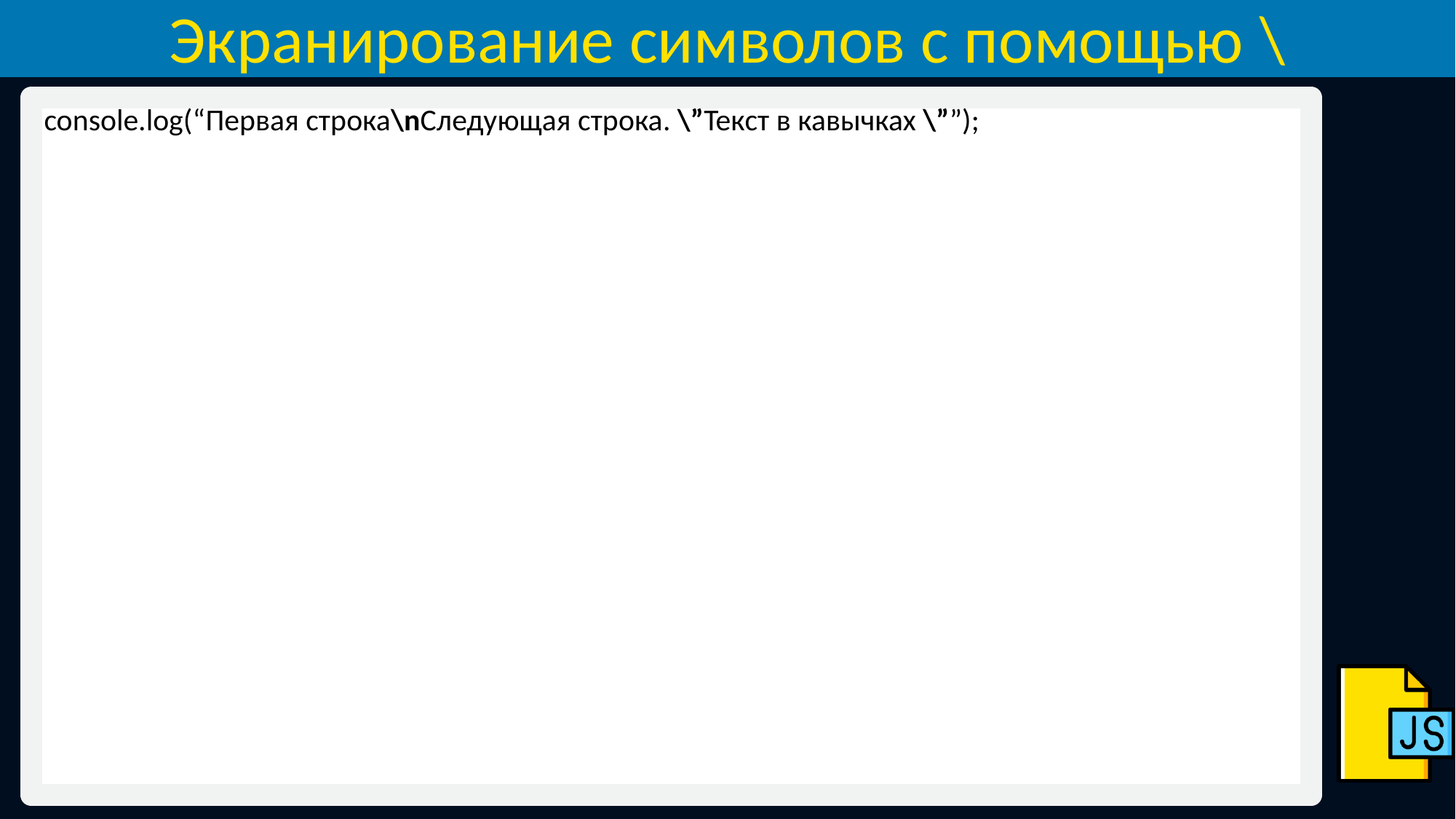

# Экранирование символов с помощью \
console.log(“Первая строка\nСледующая строка. \”Текст в кавычках \””);